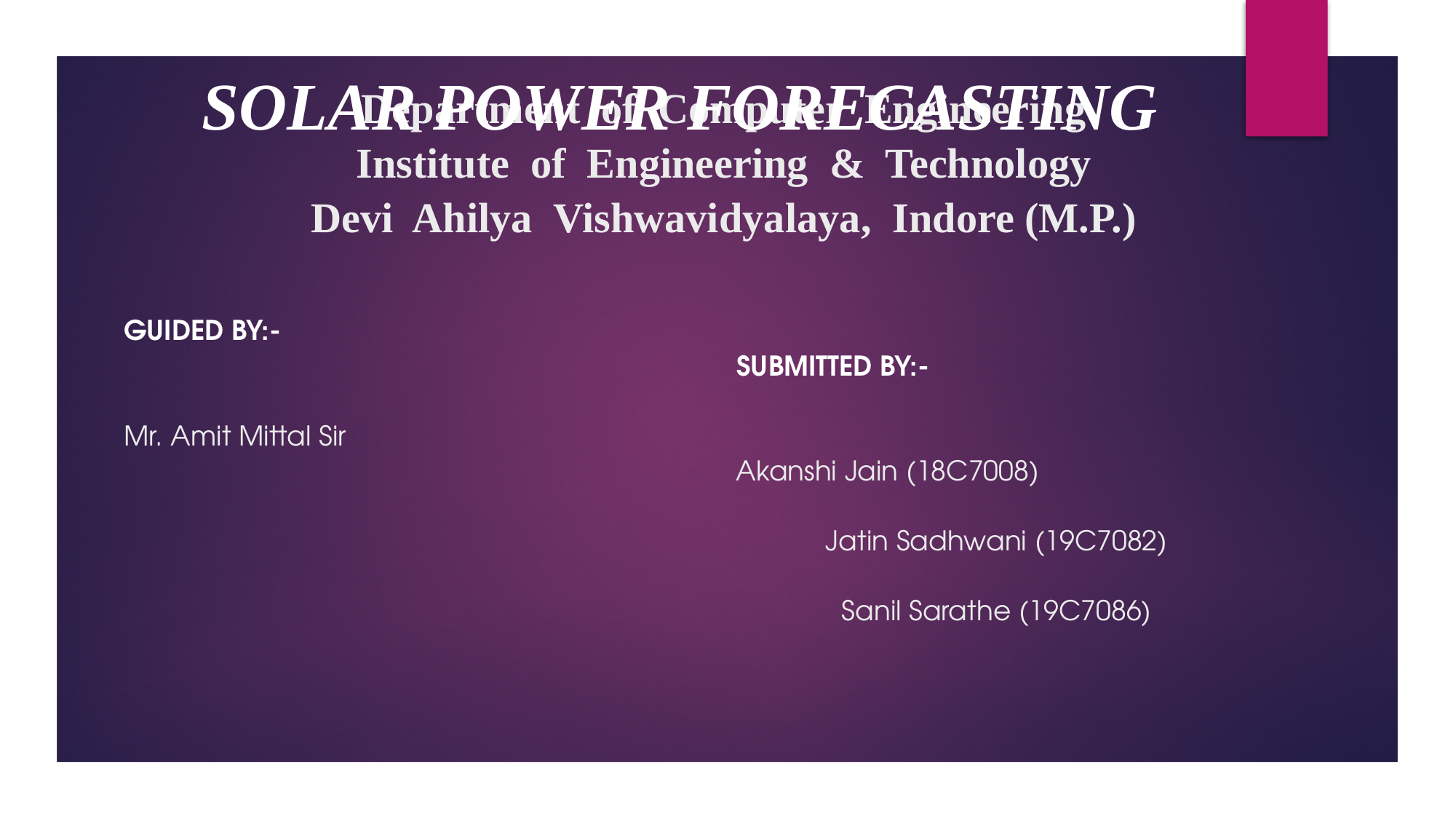

Solar power forecasting
# Department  of  Computer  Engineering Institute  of  Engineering  &  Technology Devi  Ahilya  Vishwavidyalaya,  Indore (M.P.) GUIDED BY:-                                 										SUBMITTED BY:- Mr. Amit Mittal Sir 												Akanshi Jain (18C7008) Jatin Sadhwani (19C7082) Sanil Sarathe (19C7086)